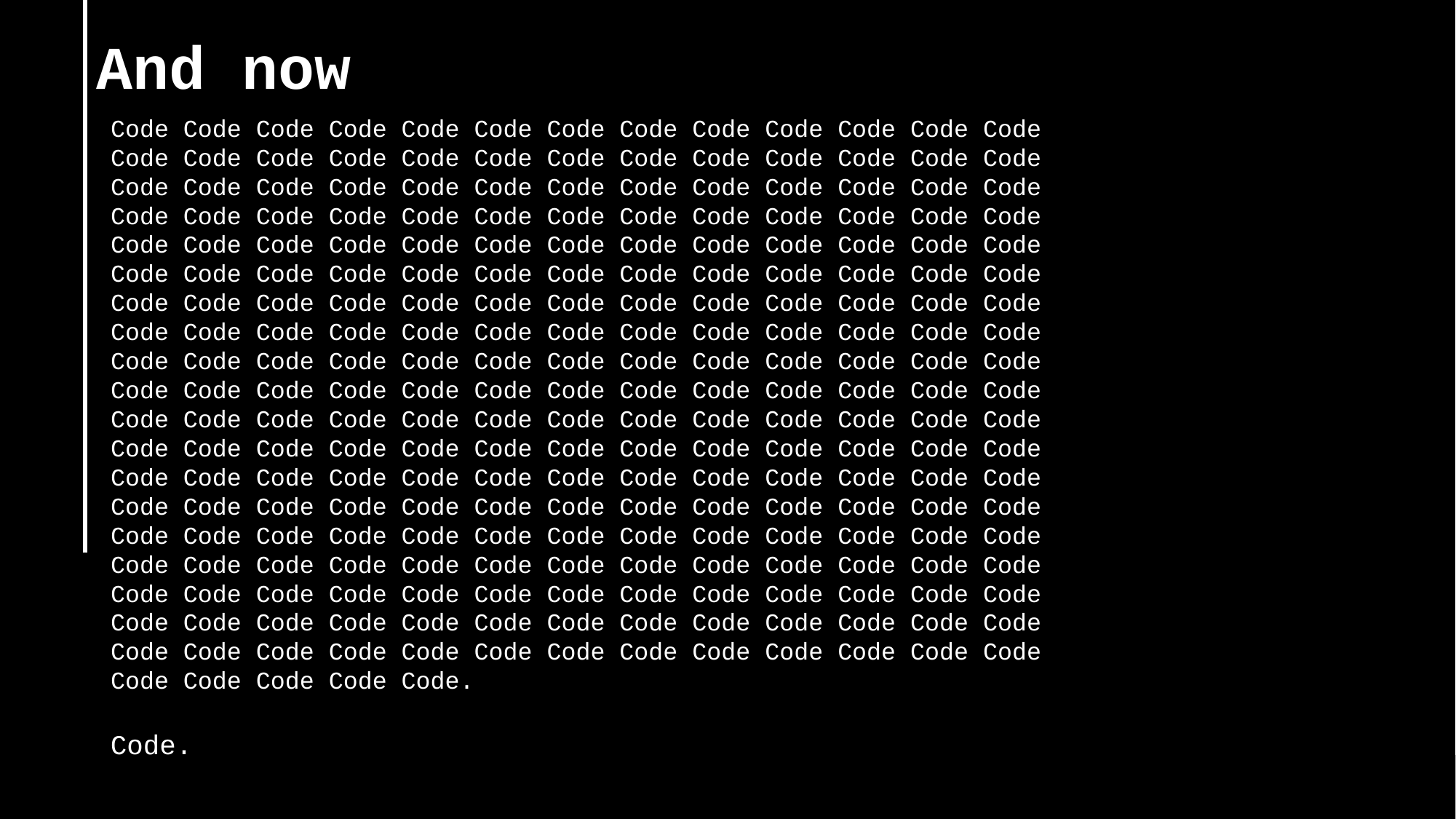

Let’s start coding! (Moving to code editor after this slide)

And now
Code Code Code Code Code Code Code Code Code Code Code Code Code Code Code Code Code Code Code Code Code Code Code Code Code Code Code Code Code Code Code Code Code Code Code Code Code Code Code Code Code Code Code Code Code Code Code Code Code Code Code Code Code Code Code Code Code Code Code Code Code Code Code Code Code Code Code Code Code Code Code Code Code Code Code Code Code Code Code Code Code Code Code Code Code Code Code Code Code Code Code Code Code Code Code Code Code Code Code Code Code Code Code Code Code Code Code Code Code Code Code Code Code Code Code Code Code Code Code Code Code Code Code Code Code Code Code Code Code Code Code Code Code Code Code Code Code Code Code Code Code Code Code Code Code Code Code Code Code Code Code Code Code Code Code Code Code Code Code Code Code Code Code Code Code Code Code Code Code Code Code Code Code Code Code Code Code Code Code Code Code Code Code Code Code Code Code Code Code Code Code Code Code Code Code Code Code Code Code Code Code Code Code Code Code Code Code Code Code Code Code Code Code Code Code Code Code Code Code Code Code Code Code Code Code Code Code Code Code Code Code Code Code Code Code Code Code Code Code Code Code Code Code Code Code Code Code Code Code Code Code Code.

Code.